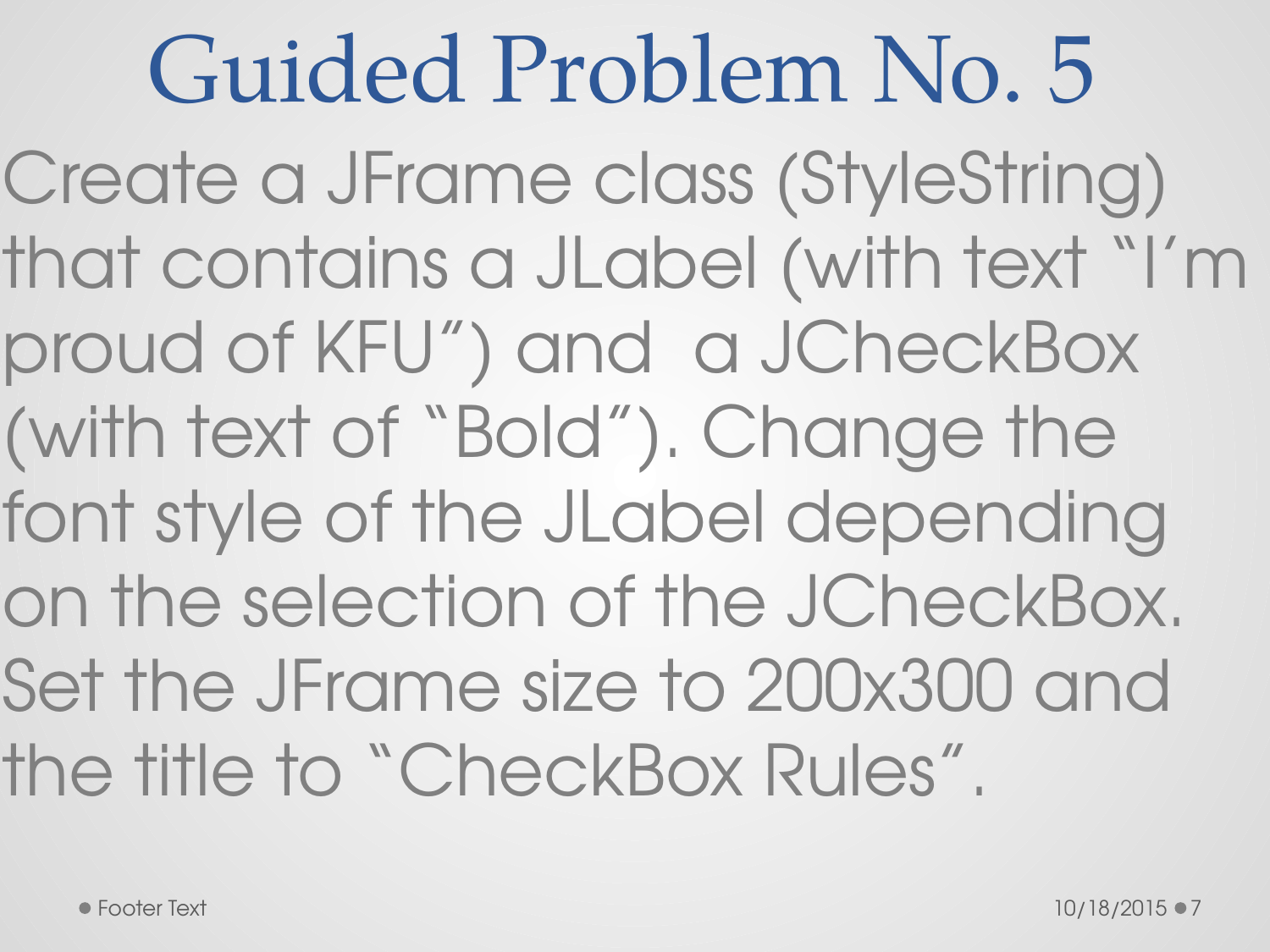

# Guided Problem No. 5
Create a JFrame class (StyleString) that contains a JLabel (with text “I’m proud of KFU”) and  a JCheckBox (with text of “Bold”). Change the font style of the JLabel depending on the selection of the JCheckBox. Set the JFrame size to 200x300 and the title to “CheckBox Rules”.

Footer Text
10/18/2015
7